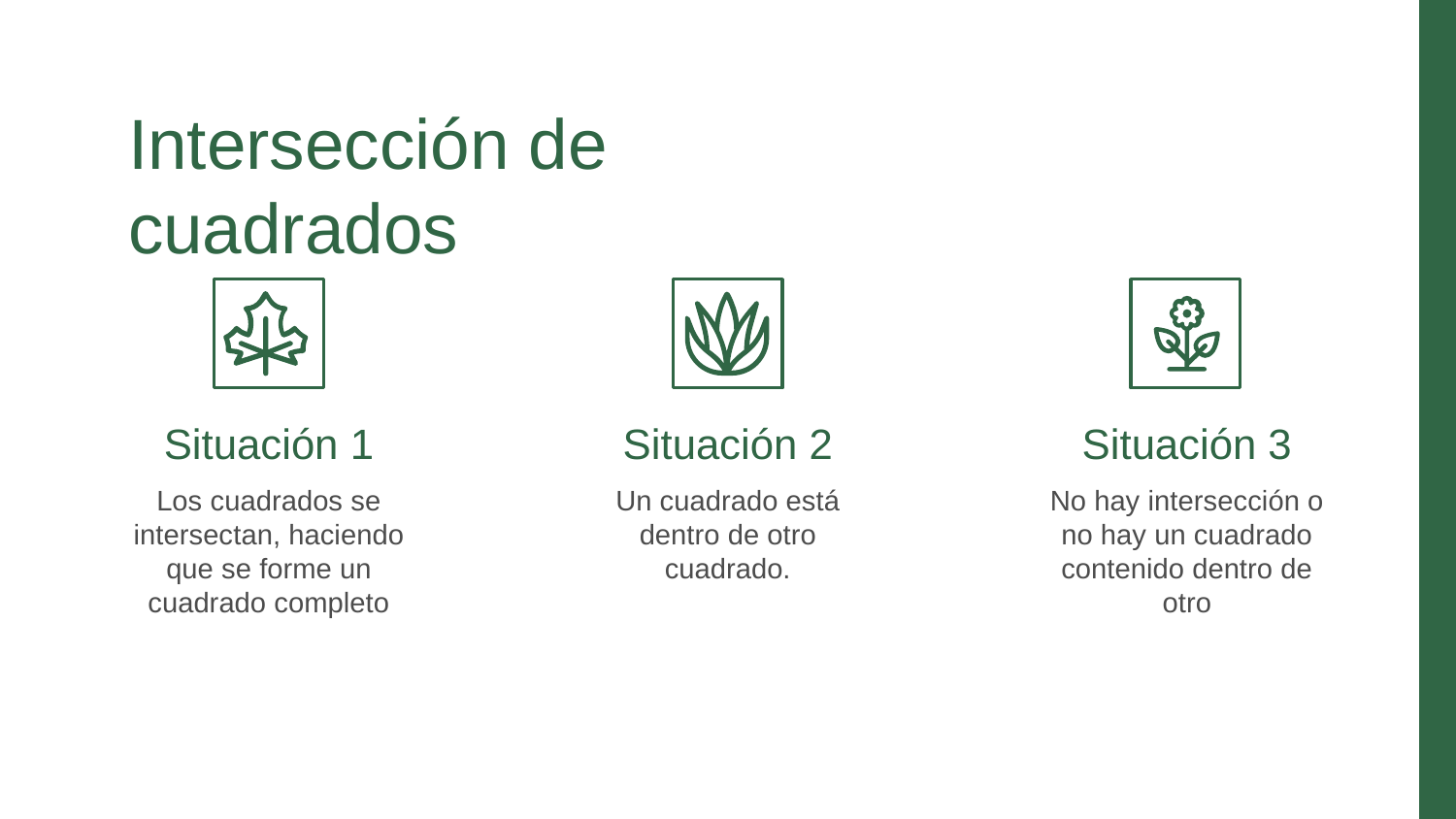

# Intersección de cuadrados

Situación 1
Situación 2
Situación 3
Los cuadrados se intersectan, haciendo que se forme un cuadrado completo
Un cuadrado está dentro de otro cuadrado.
No hay intersección o no hay un cuadrado contenido dentro de otro